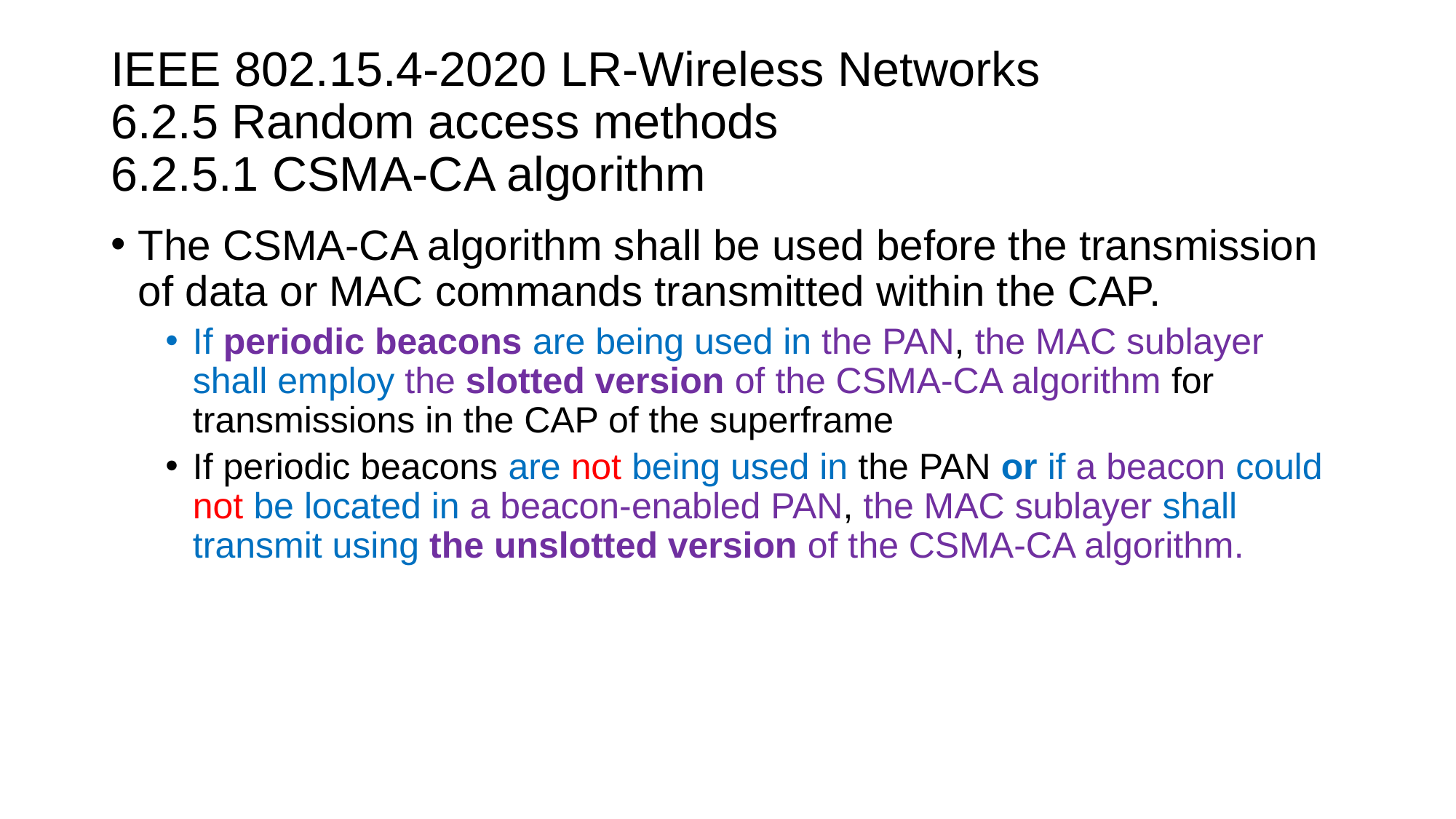

# IEEE 802.15.4-2020 LR-Wireless Networks 6.2.5 Random access methods 6.2.5.1 CSMA-CA algorithm
The CSMA-CA algorithm shall be used before the transmission of data or MAC commands transmitted within the CAP.
If periodic beacons are being used in the PAN, the MAC sublayer shall employ the slotted version of the CSMA-CA algorithm for transmissions in the CAP of the superframe
If periodic beacons are not being used in the PAN or if a beacon could not be located in a beacon-enabled PAN, the MAC sublayer shall transmit using the unslotted version of the CSMA-CA algorithm.